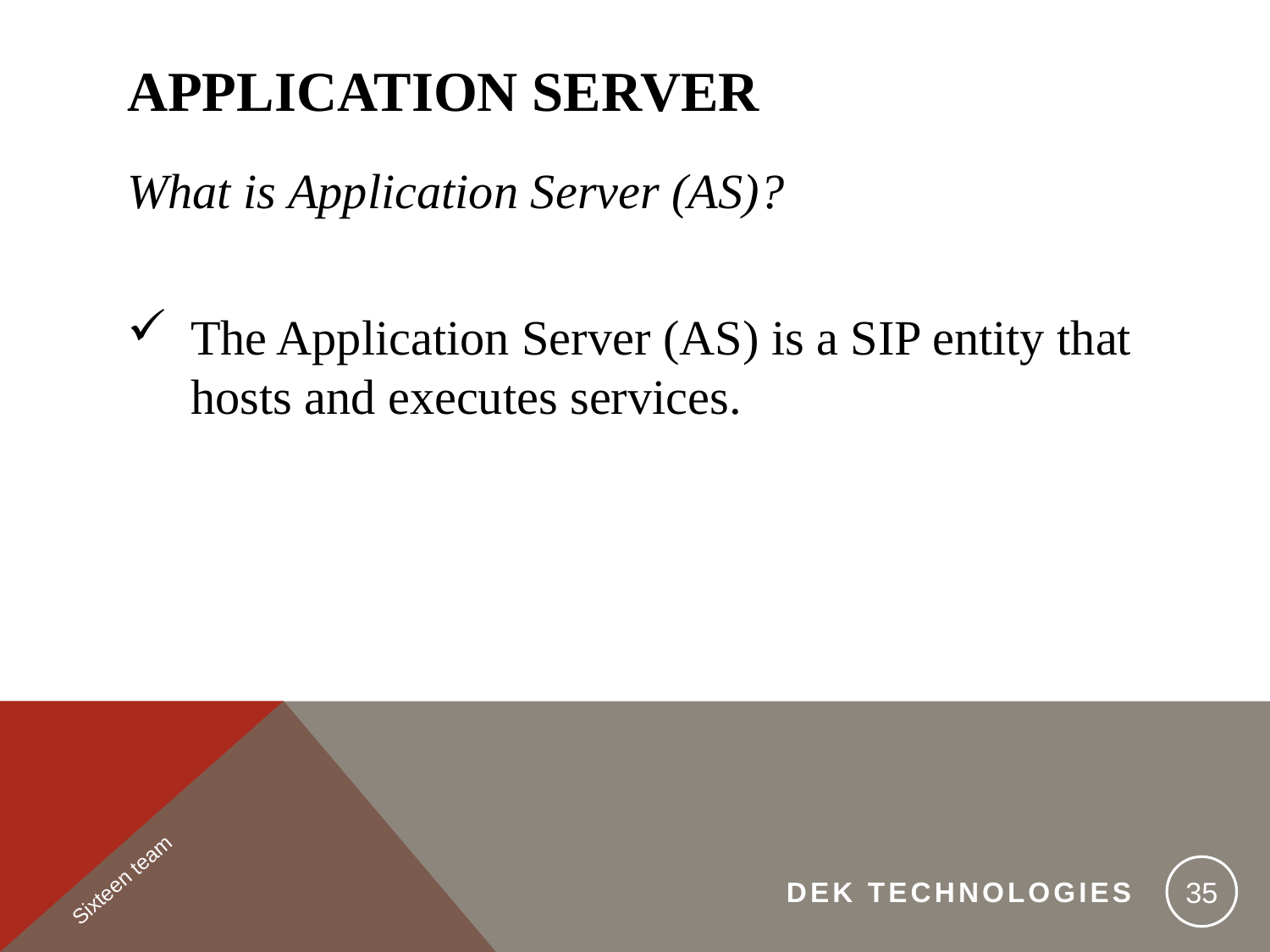

# Application server
What is Application Server (AS)?

The Application Server (AS) is a SIP entity that hosts and executes services.
Sixteen team
35
 Dek technologies